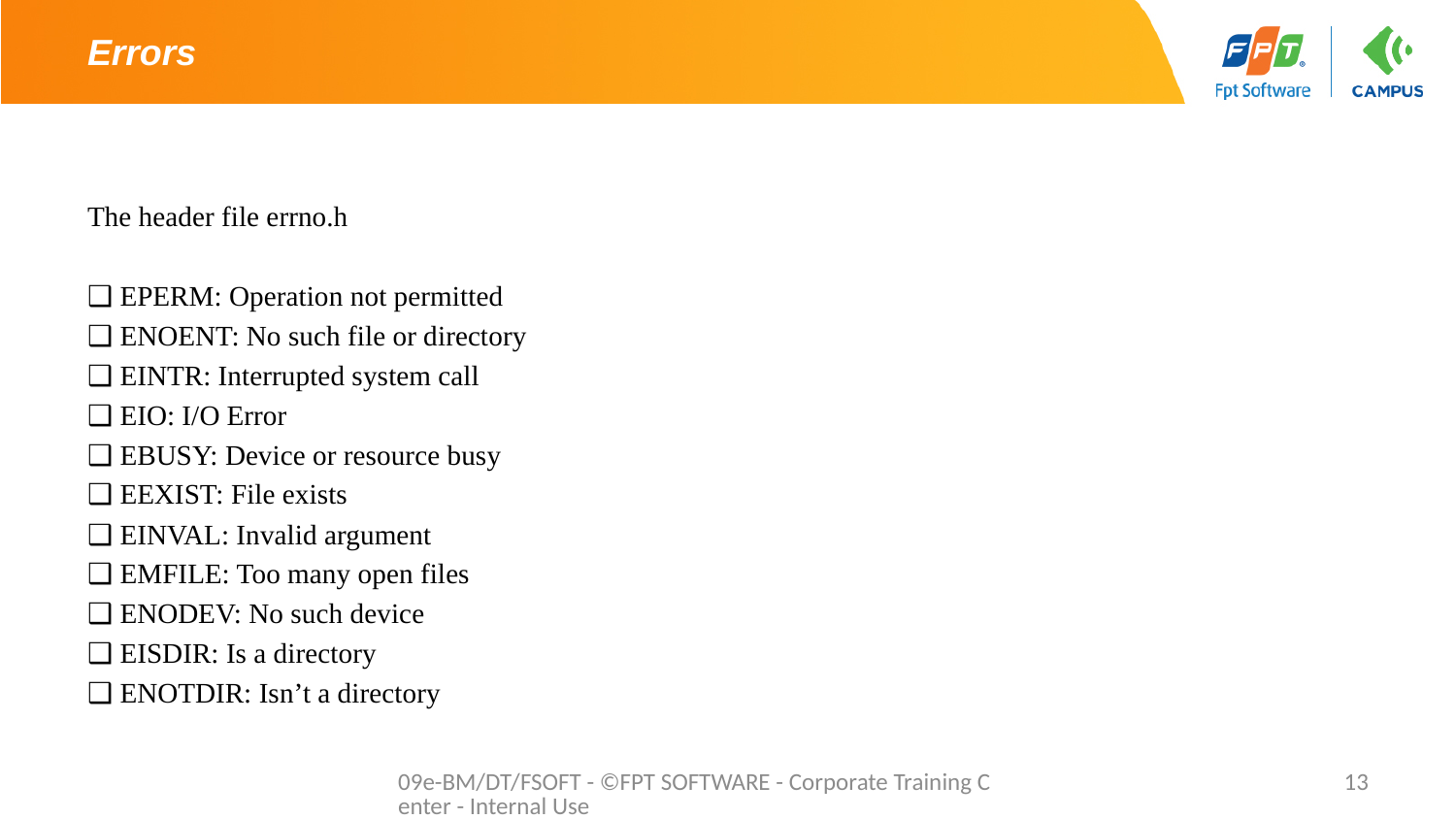

# Errors
The header file errno.h

❑ EPERM: Operation not permitted
❑ ENOENT: No such file or directory
❑ EINTR: Interrupted system call
❑ EIO: I/O Error
❑ EBUSY: Device or resource busy
❑ EEXIST: File exists
❑ EINVAL: Invalid argument
❑ EMFILE: Too many open files
❑ ENODEV: No such device
❑ EISDIR: Is a directory
❑ ENOTDIR: Isn’t a directory
09e-BM/DT/FSOFT - ©FPT SOFTWARE - Corporate Training Center - Internal Use
13